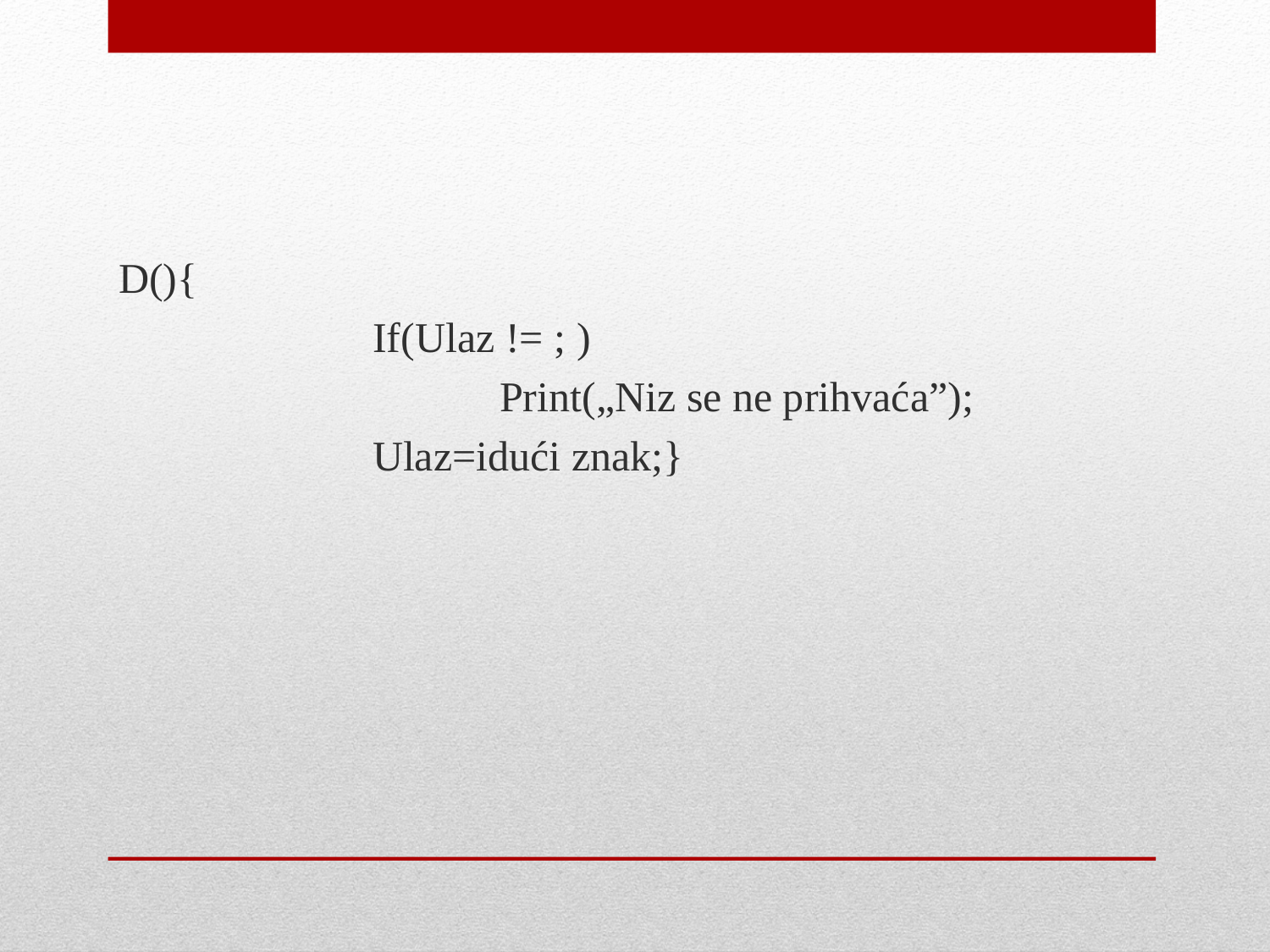

D(){
		If(Ulaz != ; )
			Print(„Niz se ne prihvaća”);
		Ulaz=idući znak;}